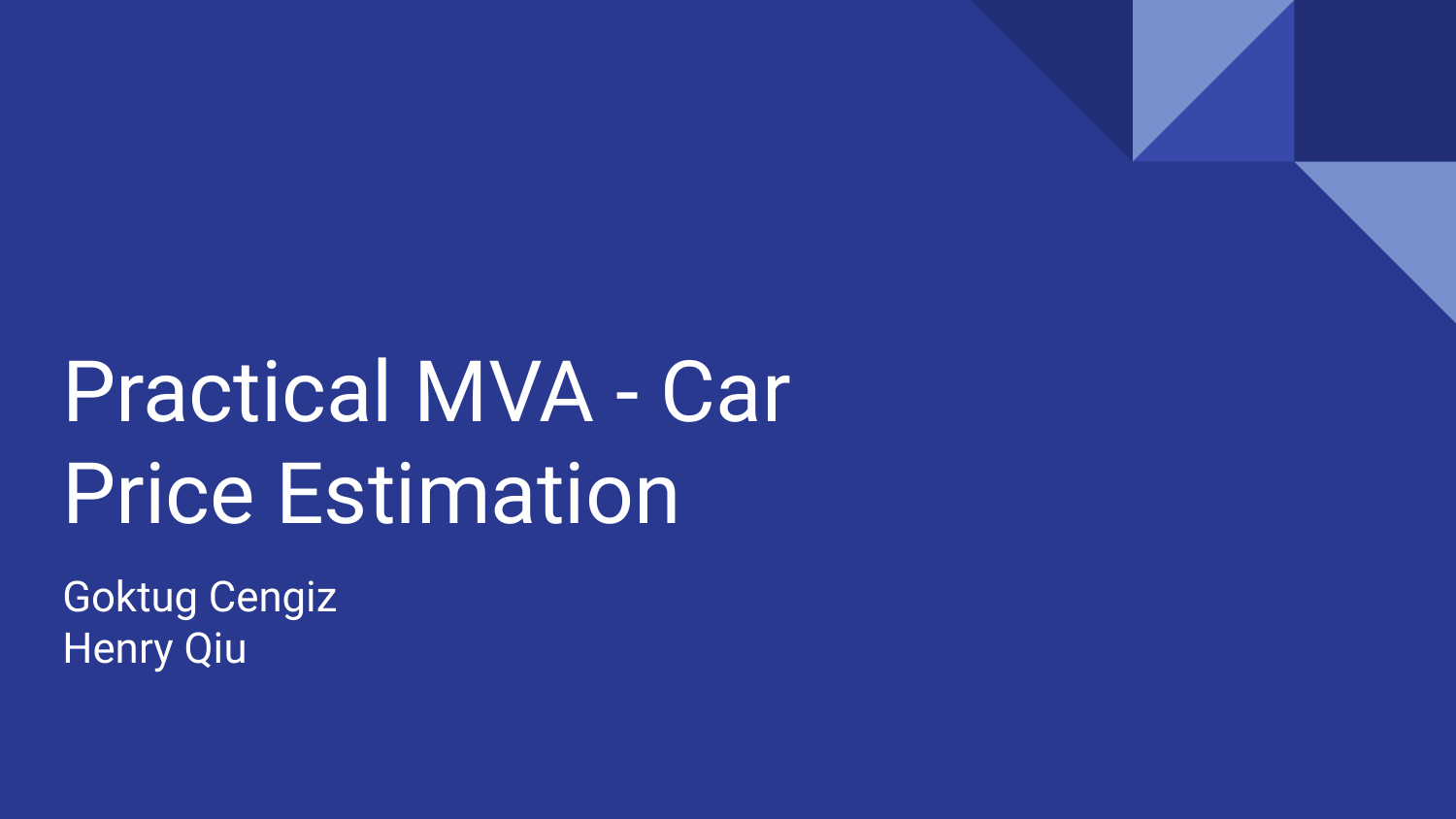

# Practical MVA - Car Price Estimation
Goktug Cengiz
Henry Qiu